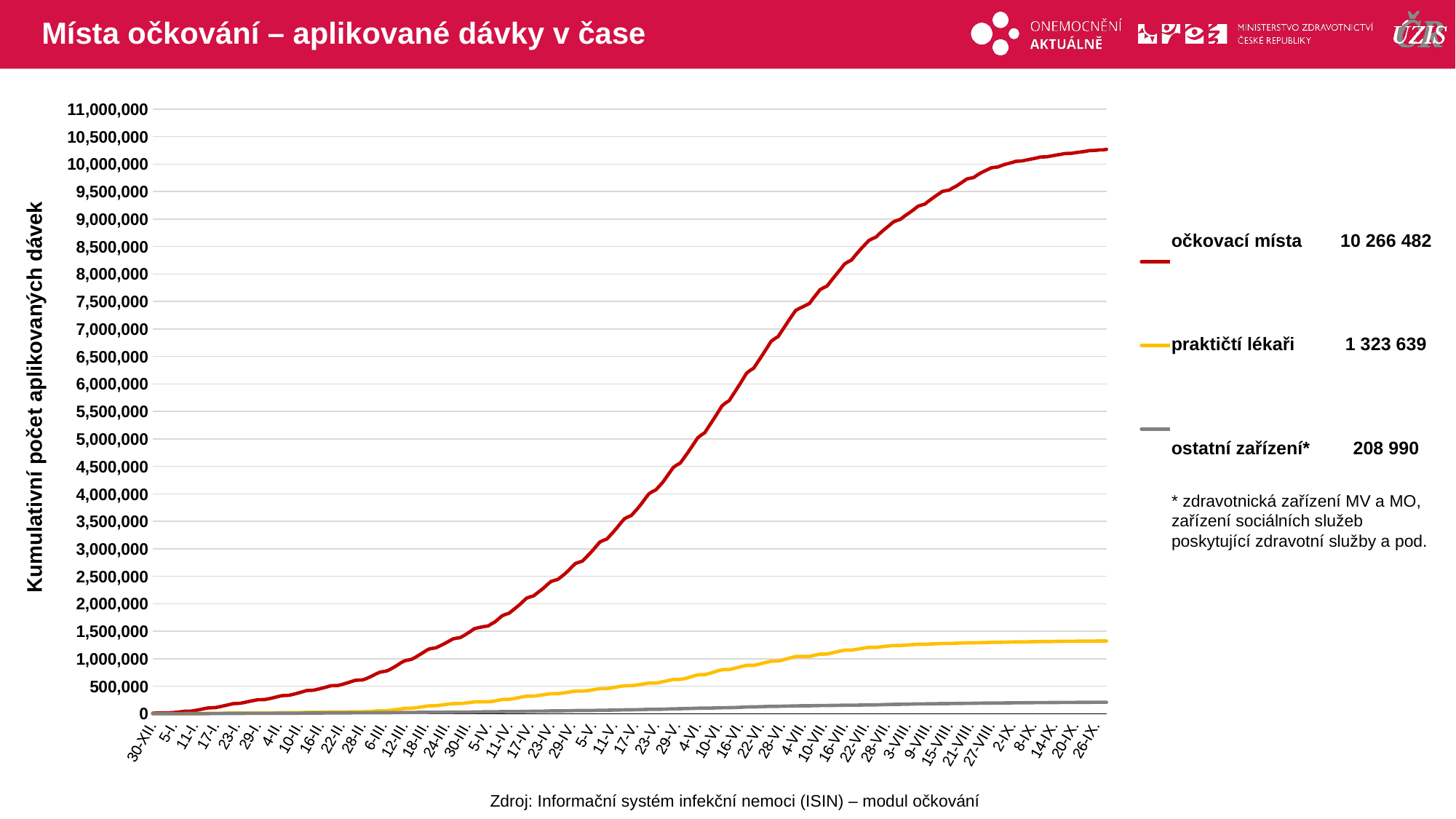

# Místa očkování – aplikované dávky v čase

### Chart

| Category | očkovací místa | praktičtí lékaři | ostatní zařízení |
|---|---|---|---|
| 30-XII. | 10347.0 | 9.0 | 163.0 |
| 31-XII. | 11627.0 | 10.0 | 184.0 |
| 1-I. | 11888.0 | 13.0 | 184.0 |
| 2-I. | 13043.0 | 15.0 | 298.0 |
| 3-I. | 13880.0 | 16.0 | 381.0 |
| 4-I. | 17425.0 | 20.0 | 424.0 |
| 5-I. | 21849.0 | 22.0 | 502.0 |
| 6-I. | 27616.0 | 56.0 | 546.0 |
| 7-I. | 35265.0 | 308.0 | 610.0 |
| 8-I. | 44205.0 | 1165.0 | 792.0 |
| 9-I. | 45975.0 | 1340.0 | 867.0 |
| 10-I. | 47697.0 | 1340.0 | 904.0 |
| 11-I. | 57078.0 | 1705.0 | 971.0 |
| 12-I. | 69493.0 | 2309.0 | 1350.0 |
| 13-I. | 81711.0 | 3078.0 | 1862.0 |
| 14-I. | 94734.0 | 4557.0 | 2549.0 |
| 15-I. | 106733.0 | 6072.0 | 3004.0 |
| 16-I. | 109320.0 | 6505.0 | 3365.0 |
| 17-I. | 112293.0 | 6776.0 | 3365.0 |
| 18-I. | 125266.0 | 7757.0 | 3703.0 |
| 19-I. | 139196.0 | 8671.0 | 4133.0 |
| 20-I. | 152679.0 | 10681.0 | 4925.0 |
| 21-I. | 167748.0 | 12151.0 | 5729.0 |
| 22-I. | 182231.0 | 13210.0 | 6070.0 |
| 23-I. | 186324.0 | 13286.0 | 6070.0 |
| 24-I. | 189291.0 | 13417.0 | 6089.0 |
| 25-I. | 201460.0 | 13680.0 | 6248.0 |
| 26-I. | 215404.0 | 13960.0 | 6523.0 |
| 27-I. | 228483.0 | 14187.0 | 6752.0 |
| 28-I. | 241226.0 | 14407.0 | 6973.0 |
| 29-I. | 254514.0 | 14985.0 | 7174.0 |
| 30-I. | 256140.0 | 15082.0 | 7270.0 |
| 31-I. | 257984.0 | 15084.0 | 7313.0 |
| 1-II. | 269346.0 | 15469.0 | 7445.0 |
| 2-II. | 282827.0 | 16085.0 | 7683.0 |
| 3-II. | 297508.0 | 16599.0 | 7872.0 |
| 4-II. | 314058.0 | 17648.0 | 8105.0 |
| 5-II. | 329104.0 | 18494.0 | 8308.0 |
| 6-II. | 332293.0 | 18495.0 | 8308.0 |
| 7-II. | 335463.0 | 18659.0 | 8309.0 |
| 8-II. | 349886.0 | 19469.0 | 8519.0 |
| 9-II. | 365613.0 | 20313.0 | 8945.0 |
| 10-II. | 382620.0 | 21314.0 | 9633.0 |
| 11-II. | 401915.0 | 23577.0 | 10548.0 |
| 12-II. | 420768.0 | 25409.0 | 11294.0 |
| 13-II. | 424794.0 | 25860.0 | 11387.0 |
| 14-II. | 427142.0 | 25881.0 | 11387.0 |
| 15-II. | 441982.0 | 26512.0 | 11642.0 |
| 16-II. | 458088.0 | 27605.0 | 12201.0 |
| 17-II. | 473113.0 | 29570.0 | 13178.0 |
| 18-II. | 491046.0 | 31075.0 | 14078.0 |
| 19-II. | 508690.0 | 32149.0 | 14521.0 |
| 20-II. | 511599.0 | 32391.0 | 14527.0 |
| 21-II. | 513677.0 | 32426.0 | 14543.0 |
| 22-II. | 528863.0 | 32963.0 | 14941.0 |
| 23-II. | 547591.0 | 33794.0 | 15271.0 |
| 24-II. | 566620.0 | 34291.0 | 15621.0 |
| 25-II. | 588393.0 | 35482.0 | 16138.0 |
| 26-II. | 608301.0 | 36658.0 | 16530.0 |
| 27-II. | 611597.0 | 36908.0 | 16540.0 |
| 28-II. | 614411.0 | 36981.0 | 16541.0 |
| 1-III. | 635296.0 | 38934.0 | 16660.0 |
| 2-III. | 663010.0 | 41572.0 | 17041.0 |
| 3-III. | 693430.0 | 45945.0 | 17562.0 |
| 4-III. | 725863.0 | 50769.0 | 18169.0 |
| 5-III. | 755215.0 | 54986.0 | 18779.0 |
| 6-III. | 766864.0 | 56283.0 | 18801.0 |
| 7-III. | 778712.0 | 56688.0 | 18897.0 |
| 8-III. | 808414.0 | 61130.0 | 19260.0 |
| 9-III. | 843761.0 | 68058.0 | 19598.0 |
| 10-III. | 882055.0 | 77310.0 | 20231.0 |
| 11-III. | 923877.0 | 87521.0 | 21330.0 |
| 12-III. | 959918.0 | 97711.0 | 22306.0 |
| 13-III. | 975645.0 | 99887.0 | 22740.0 |
| 14-III. | 988318.0 | 100301.0 | 22880.0 |
| 15-III. | 1018254.0 | 106791.0 | 23575.0 |
| 16-III. | 1058639.0 | 115087.0 | 24244.0 |
| 17-III. | 1096935.0 | 124066.0 | 24891.0 |
| 18-III. | 1136652.0 | 133877.0 | 25688.0 |
| 19-III. | 1174974.0 | 142908.0 | 26356.0 |
| 20-III. | 1189343.0 | 145251.0 | 26768.0 |
| 21-III. | 1197871.0 | 145596.0 | 26827.0 |
| 22-III. | 1227468.0 | 152904.0 | 26917.0 |
| 23-III. | 1258714.0 | 161451.0 | 27047.0 |
| 24-III. | 1292041.0 | 170170.0 | 27524.0 |
| 25-III. | 1327281.0 | 178239.0 | 28328.0 |
| 26-III. | 1362404.0 | 184248.0 | 29436.0 |
| 27-III. | 1374276.0 | 185323.0 | 29733.0 |
| 28-III. | 1383748.0 | 185452.0 | 29790.0 |
| 29-III. | 1419003.0 | 189880.0 | 29864.0 |
| 30-III. | 1457780.0 | 197716.0 | 30061.0 |
| 31-III. | 1498658.0 | 206413.0 | 30563.0 |
| 1-IV. | 1545248.0 | 215429.0 | 32533.0 |
| 2-IV. | 1562332.0 | 216913.0 | 33610.0 |
| 3-IV. | 1575625.0 | 217340.0 | 34387.0 |
| 4-IV. | 1586839.0 | 217354.0 | 34539.0 |
| 5-IV. | 1596271.0 | 217451.0 | 34544.0 |
| 6-IV. | 1635762.0 | 222665.0 | 35130.0 |
| 7-IV. | 1671136.0 | 232350.0 | 35614.0 |
| 8-IV. | 1725662.0 | 245615.0 | 37430.0 |
| 9-IV. | 1780645.0 | 258602.0 | 39078.0 |
| 10-IV. | 1807984.0 | 261435.0 | 39611.0 |
| 11-IV. | 1827198.0 | 261912.0 | 39672.0 |
| 12-IV. | 1879795.0 | 272087.0 | 40191.0 |
| 13-IV. | 1930109.0 | 283747.0 | 40407.0 |
| 14-IV. | 1983143.0 | 296148.0 | 41062.0 |
| 15-IV. | 2042617.0 | 309099.0 | 42038.0 |
| 16-IV. | 2101420.0 | 319269.0 | 43236.0 |
| 17-IV. | 2125216.0 | 319963.0 | 44401.0 |
| 18-IV. | 2142516.0 | 320149.0 | 44846.0 |
| 19-IV. | 2192508.0 | 328141.0 | 46252.0 |
| 20-IV. | 2240650.0 | 337459.0 | 47141.0 |
| 21-IV. | 2292599.0 | 347036.0 | 47576.0 |
| 22-IV. | 2352333.0 | 357343.0 | 49311.0 |
| 23-IV. | 2404922.0 | 364880.0 | 50899.0 |
| 24-IV. | 2426486.0 | 365623.0 | 51615.0 |
| 25-IV. | 2444839.0 | 365830.0 | 51688.0 |
| 26-IV. | 2494108.0 | 372823.0 | 51978.0 |
| 27-IV. | 2544744.0 | 381878.0 | 52489.0 |
| 28-IV. | 2605423.0 | 391907.0 | 53004.0 |
| 29-IV. | 2671858.0 | 402963.0 | 55274.0 |
| 30-IV. | 2733693.0 | 409928.0 | 57105.0 |
| 1-V. | 2755533.0 | 410427.0 | 57366.0 |
| 2-V. | 2776265.0 | 410575.0 | 57593.0 |
| 3-V. | 2841447.0 | 416077.0 | 58042.0 |
| 4-V. | 2906101.0 | 424241.0 | 58400.0 |
| 5-V. | 2975425.0 | 434835.0 | 58982.0 |
| 6-V. | 3050133.0 | 447007.0 | 61118.0 |
| 7-V. | 3123603.0 | 456555.0 | 63454.0 |
| 8-V. | 3153170.0 | 457356.0 | 64058.0 |
| 9-V. | 3178144.0 | 457660.0 | 64124.0 |
| 10-V. | 3246335.0 | 466847.0 | 64958.0 |
| 11-V. | 3317211.0 | 478196.0 | 65740.0 |
| 12-V. | 3392099.0 | 489276.0 | 67034.0 |
| 13-V. | 3470292.0 | 500277.0 | 69444.0 |
| 14-V. | 3546492.0 | 508587.0 | 70949.0 |
| 15-V. | 3579056.0 | 509417.0 | 71510.0 |
| 16-V. | 3605471.0 | 509610.0 | 71872.0 |
| 17-V. | 3675715.0 | 516543.0 | 72966.0 |
| 18-V. | 3748934.0 | 526031.0 | 74141.0 |
| 19-V. | 3828475.0 | 536033.0 | 75884.0 |
| 20-V. | 3915357.0 | 547804.0 | 77963.0 |
| 21-V. | 3998946.0 | 557551.0 | 79613.0 |
| 22-V. | 4040578.0 | 558734.0 | 80084.0 |
| 23-V. | 4071099.0 | 558984.0 | 80607.0 |
| 24-V. | 4139455.0 | 569061.0 | 81557.0 |
| 25-V. | 4211096.0 | 582102.0 | 82648.0 |
| 26-V. | 4299171.0 | 595738.0 | 84216.0 |
| 27-V. | 4388149.0 | 610485.0 | 86979.0 |
| 28-V. | 4479545.0 | 622735.0 | 89372.0 |
| 29-V. | 4523469.0 | 623984.0 | 90267.0 |
| 30-V. | 4559281.0 | 624227.0 | 90944.0 |
| 31-V. | 4646996.0 | 635496.0 | 93300.0 |
| 1-VI. | 4735099.0 | 651644.0 | 94522.0 |
| 2-VI. | 4829111.0 | 669960.0 | 96472.0 |
| 3-VI. | 4923191.0 | 689452.0 | 98439.0 |
| 4-VI. | 5019243.0 | 708360.0 | 100594.0 |
| 5-VI. | 5069617.0 | 710441.0 | 100905.0 |
| 6-VI. | 5110739.0 | 710921.0 | 101216.0 |
| 7-VI. | 5209223.0 | 727193.0 | 102545.0 |
| 8-VI. | 5305214.0 | 745922.0 | 103612.0 |
| 9-VI. | 5403387.0 | 765635.0 | 105585.0 |
| 10-VI. | 5503915.0 | 784914.0 | 107513.0 |
| 11-VI. | 5604150.0 | 801757.0 | 108973.0 |
| 12-VI. | 5654336.0 | 803498.0 | 109640.0 |
| 13-VI. | 5695702.0 | 803678.0 | 110384.0 |
| 14-VI. | 5793866.0 | 818444.0 | 112355.0 |
| 15-VI. | 5890735.0 | 834647.0 | 113961.0 |
| 16-VI. | 5990480.0 | 850841.0 | 116302.0 |
| 17-VI. | 6092143.0 | 866086.0 | 119509.0 |
| 18-VI. | 6196167.0 | 879195.0 | 123057.0 |
| 19-VI. | 6245330.0 | 880244.0 | 123753.0 |
| 20-VI. | 6285455.0 | 880543.0 | 124401.0 |
| 21-VI. | 6380617.0 | 893595.0 | 125704.0 |
| 22-VI. | 6476916.0 | 908932.0 | 127527.0 |
| 23-VI. | 6573871.0 | 924576.0 | 129876.0 |
| 24-VI. | 6673141.0 | 940775.0 | 132320.0 |
| 25-VI. | 6772784.0 | 954971.0 | 133791.0 |
| 26-VI. | 6820969.0 | 956753.0 | 134367.0 |
| 27-VI. | 6860667.0 | 957046.0 | 134886.0 |
| 28-VI. | 6956727.0 | 971944.0 | 136153.0 |
| 29-VI. | 7051728.0 | 989479.0 | 137768.0 |
| 30-VI. | 7149527.0 | 1006712.0 | 139709.0 |
| 1-VII. | 7241803.0 | 1024729.0 | 141478.0 |
| 2-VII. | 7334409.0 | 1041326.0 | 142958.0 |
| 3-VII. | 7371194.0 | 1042477.0 | 143510.0 |
| 4-VII. | 7399881.0 | 1042549.0 | 144029.0 |
| 5-VII. | 7432006.0 | 1042691.0 | 144397.0 |
| 6-VII. | 7464343.0 | 1043004.0 | 144667.0 |
| 7-VII. | 7552570.0 | 1056758.0 | 146321.0 |
| 8-VII. | 7631898.0 | 1071645.0 | 147561.0 |
| 9-VII. | 7713192.0 | 1084895.0 | 148628.0 |
| 10-VII. | 7750030.0 | 1085416.0 | 149133.0 |
| 11-VII. | 7780298.0 | 1085937.0 | 149663.0 |
| 12-VII. | 7860608.0 | 1099838.0 | 150641.0 |
| 13-VII. | 7939239.0 | 1114619.0 | 151326.0 |
| 14-VII. | 8019158.0 | 1128892.0 | 152841.0 |
| 15-VII. | 8096165.0 | 1143497.0 | 153961.0 |
| 16-VII. | 8180371.0 | 1156364.0 | 154903.0 |
| 17-VII. | 8219535.0 | 1156650.0 | 155076.0 |
| 18-VII. | 8252819.0 | 1157023.0 | 155256.0 |
| 19-VII. | 8330701.0 | 1166887.0 | 156278.0 |
| 20-VII. | 8405118.0 | 1178028.0 | 157098.0 |
| 21-VII. | 8477066.0 | 1188694.0 | 158394.0 |
| 22-VII. | 8544074.0 | 1198429.0 | 159429.0 |
| 23-VII. | 8609707.0 | 1206321.0 | 160576.0 |
| 24-VII. | 8642663.0 | 1206584.0 | 161042.0 |
| 25-VII. | 8669683.0 | 1206657.0 | 161389.0 |
| 26-VII. | 8730589.0 | 1213210.0 | 163307.0 |
| 27-VII. | 8786938.0 | 1220919.0 | 165128.0 |
| 28-VII. | 8840758.0 | 1228176.0 | 167354.0 |
| 29-VII. | 8892136.0 | 1235231.0 | 168708.0 |
| 30-VII. | 8946717.0 | 1240755.0 | 170964.0 |
| 31-VII. | 8972899.0 | 1240973.0 | 171388.0 |
| 1-VIII. | 8993898.0 | 1241051.0 | 171796.0 |
| 2-VIII. | 9042761.0 | 1245125.0 | 172445.0 |
| 3-VIII. | 9088833.0 | 1249996.0 | 173879.0 |
| 4-VIII. | 9132265.0 | 1254464.0 | 175676.0 |
| 5-VIII. | 9179327.0 | 1259255.0 | 177111.0 |
| 6-VIII. | 9230958.0 | 1263105.0 | 178436.0 |
| 7-VIII. | 9252624.0 | 1263275.0 | 178851.0 |
| 8-VIII. | 9270836.0 | 1263318.0 | 179558.0 |
| 9-VIII. | 9322308.0 | 1266027.0 | 180712.0 |
| 10-VIII. | 9367458.0 | 1269281.0 | 181368.0 |
| 11-VIII. | 9415344.0 | 1272330.0 | 182574.0 |
| 12-VIII. | 9457171.0 | 1275566.0 | 183375.0 |
| 13-VIII. | 9502343.0 | 1278260.0 | 184185.0 |
| 14-VIII. | 9514680.0 | 1278343.0 | 184686.0 |
| 15-VIII. | 9526634.0 | 1278380.0 | 184981.0 |
| 16-VIII. | 9565874.0 | 1280297.0 | 185669.0 |
| 17-VIII. | 9597578.0 | 1282597.0 | 186261.0 |
| 18-VIII. | 9640153.0 | 1284874.0 | 187384.0 |
| 19-VIII. | 9682296.0 | 1287210.0 | 188297.0 |
| 20-VIII. | 9727801.0 | 1289394.0 | 189389.0 |
| 21-VIII. | 9741746.0 | 1289538.0 | 189809.0 |
| 22-VIII. | 9754632.0 | 1289554.0 | 190387.0 |
| 23-VIII. | 9798807.0 | 1291409.0 | 191489.0 |
| 24-VIII. | 9836892.0 | 1293067.0 | 192489.0 |
| 25-VIII. | 9869236.0 | 1294834.0 | 193307.0 |
| 26-VIII. | 9899526.0 | 1296543.0 | 193939.0 |
| 27-VIII. | 9930935.0 | 1298371.0 | 194627.0 |
| 28-VIII. | 9939612.0 | 1298392.0 | 194923.0 |
| 29-VIII. | 9947458.0 | 1298442.0 | 195301.0 |
| 30-VIII. | 9973381.0 | 1300343.0 | 196046.0 |
| 31-VIII. | 9995069.0 | 1301996.0 | 196561.0 |
| 1-IX. | 10011501.0 | 1303288.0 | 197241.0 |
| 2-IX. | 10028036.0 | 1304999.0 | 198167.0 |
| 3-IX. | 10048673.0 | 1306640.0 | 198940.0 |
| 4-IX. | 10053404.0 | 1306700.0 | 199085.0 |
| 5-IX. | 10057374.0 | 1306738.0 | 199390.0 |
| 6-IX. | 10072779.0 | 1307727.0 | 200092.0 |
| 7-IX. | 10084796.0 | 1308902.0 | 200695.0 |
| 8-IX. | 10097312.0 | 1309904.0 | 201247.0 |
| 9-IX. | 10110447.0 | 1311218.0 | 201786.0 |
| 10-IX. | 10126847.0 | 1312375.0 | 202290.0 |
| 11-IX. | 10130203.0 | 1312467.0 | 202522.0 |
| 12-IX. | 10132241.0 | 1312503.0 | 202716.0 |
| 13-IX. | 10144692.0 | 1313390.0 | 203434.0 |
| 14-IX. | 10155986.0 | 1314374.0 | 203953.0 |
| 15-IX. | 10166572.0 | 1315413.0 | 204562.0 |
| 16-IX. | 10176939.0 | 1316473.0 | 204931.0 |
| 17-IX. | 10189858.0 | 1317681.0 | 205532.0 |
| 18-IX. | 10193108.0 | 1317729.0 | 205695.0 |
| 19-IX. | 10195079.0 | 1317738.0 | 205799.0 |
| 20-IX. | 10205185.0 | 1318488.0 | 206237.0 |
| 21-IX. | 10214549.0 | 1319411.0 | 206700.0 |
| 22-IX. | 10222005.0 | 1320232.0 | 207191.0 |
| 23-IX. | 10231244.0 | 1321237.0 | 207527.0 |
| 24-IX. | 10243664.0 | 1322336.0 | 207941.0 |
| 25-IX. | 10246506.0 | 1322342.0 | 208046.0 |
| 26-IX. | 10248587.0 | 1322350.0 | 208081.0 |
| 27-IX. | 10257273.0 | 1322956.0 | 208438.0 |
| 28-IX. | 10257806.0 | 1322982.0 | 208475.0 |
| 29-IX. | 10266482.0 | 1323639.0 | 208990.0 |
| očkovací místa | 10 266 482 |
| --- | --- |
| praktičtí lékaři | 1 323 639 |
| ostatní zařízení\* | 208 990 |
Kumulativní počet aplikovaných dávek
* zdravotnická zařízení MV a MO, zařízení sociálních služeb poskytující zdravotní služby a pod.
Zdroj: Informační systém infekční nemoci (ISIN) – modul očkování